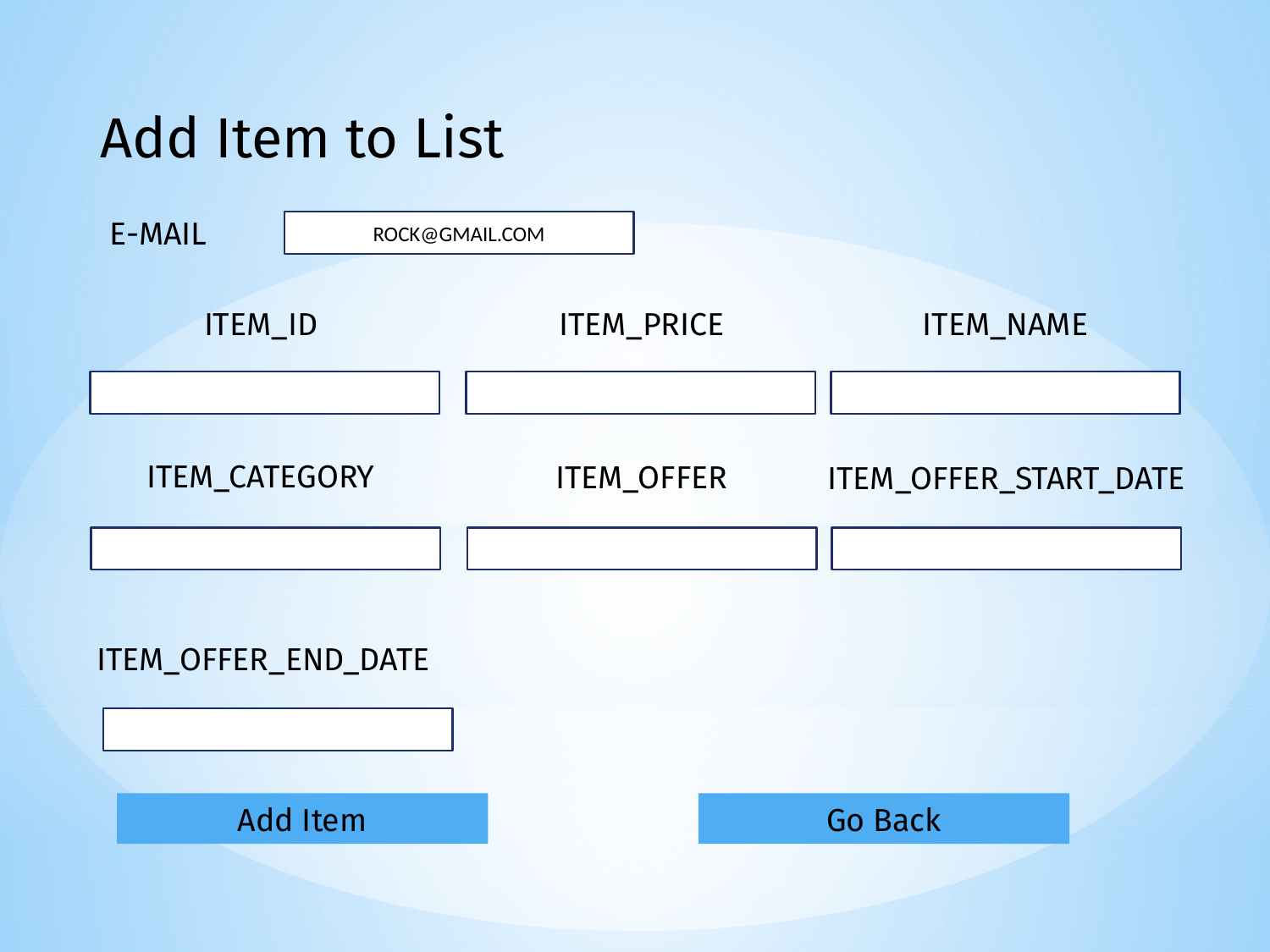

Add Item to List
E-MAIL
ROCK@GMAIL.COM
ITEM_ID
ITEM_PRICE
ITEM_NAME

ITEM_CATEGORY
ITEM_OFFER
ITEM_OFFER_START_DATE

ITEM_OFFER_END_DATE

Add Item
Go Back